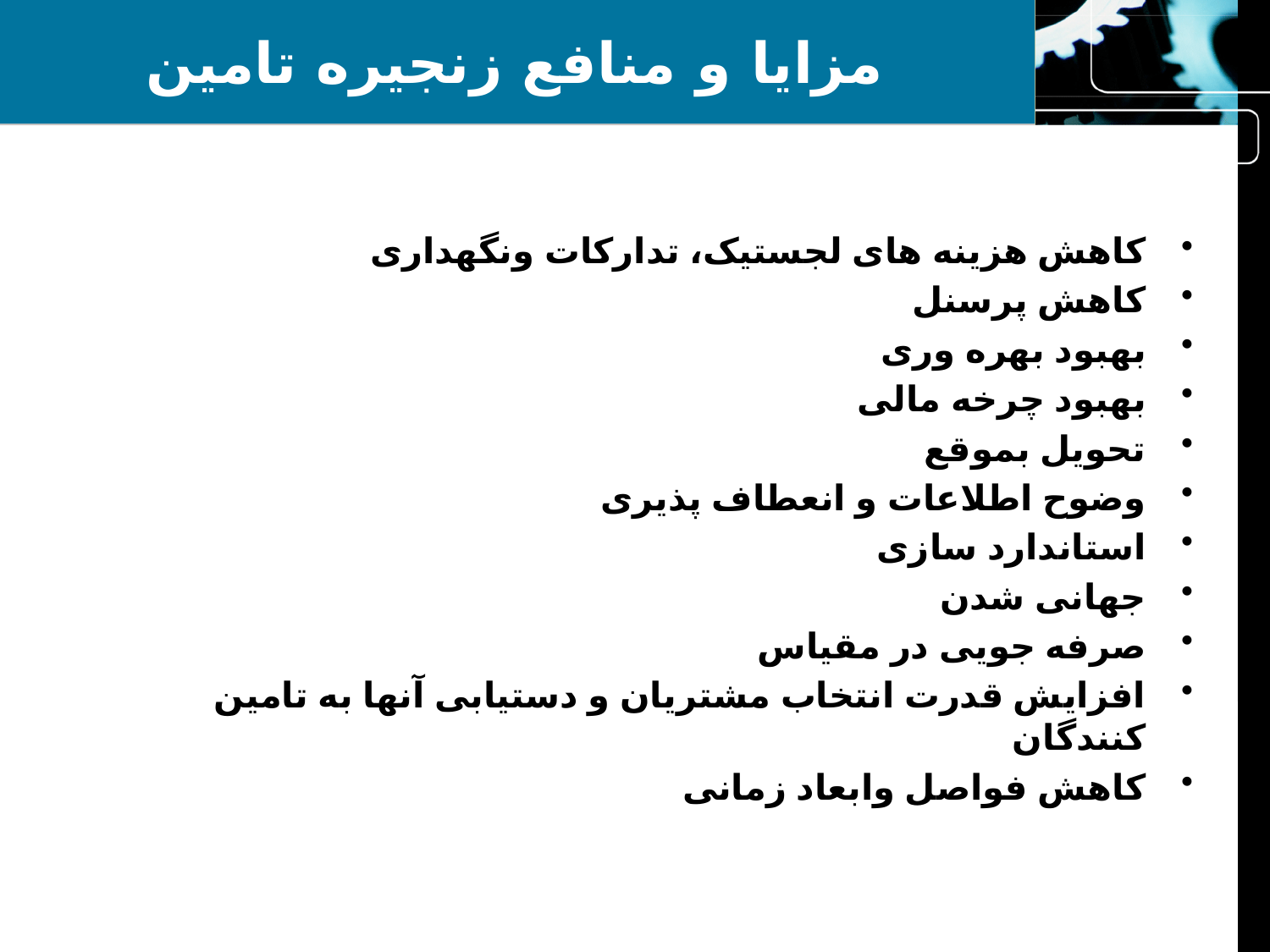

# مزایا و منافع زنجیره تامین
کاهش هزینه های لجستیک، تدارکات ونگهداری
کاهش پرسنل
بهبود بهره وری
بهبود چرخه مالی
تحویل بموقع
وضوح اطلاعات و انعطاف پذیری
استاندارد سازی
جهانی شدن
صرفه جویی در مقیاس
افزایش قدرت انتخاب مشتریان و دستیابی آنها به تامین کنندگان
کاهش فواصل وابعاد زمانی